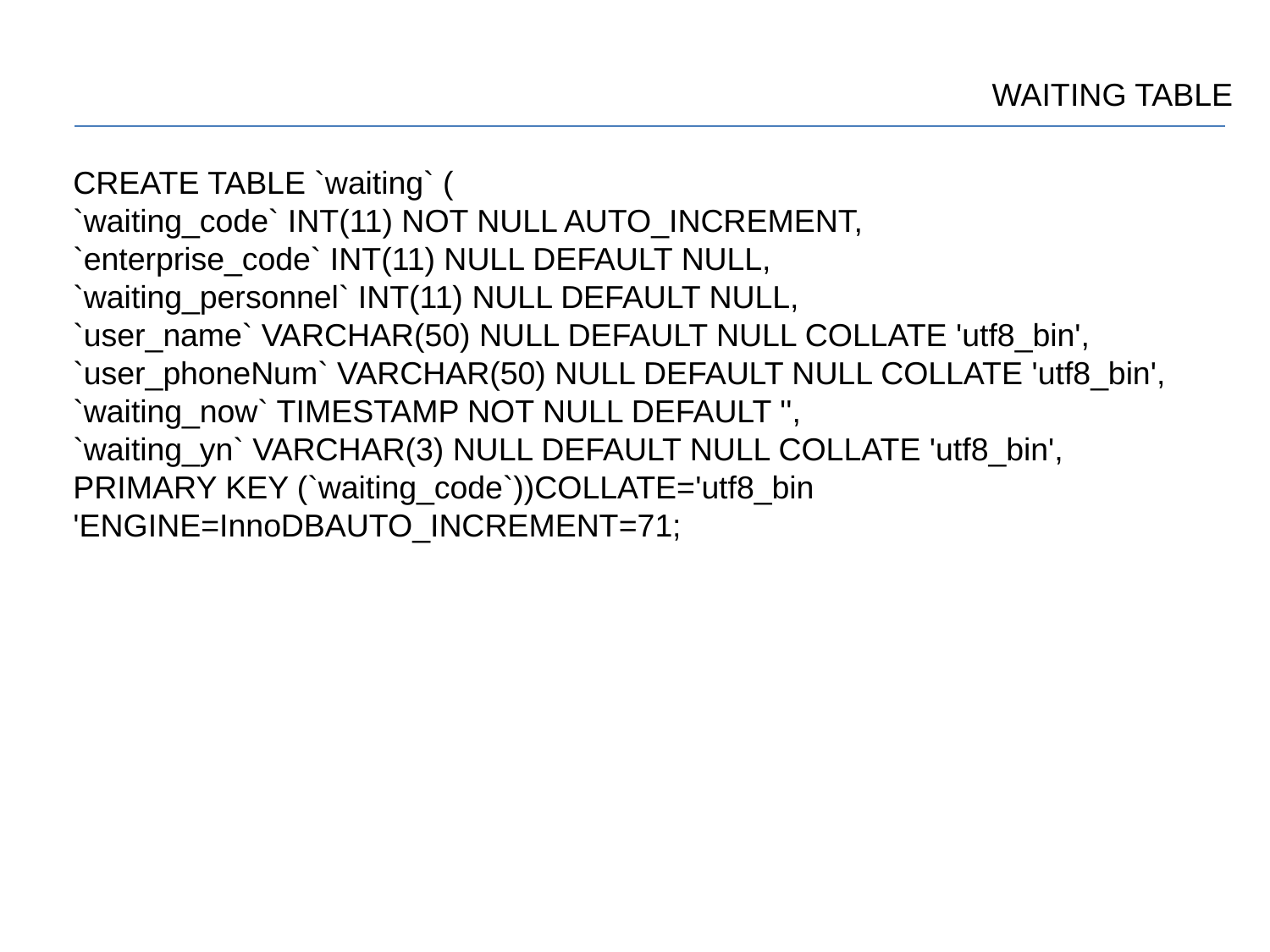

WAITING TABLE
CREATE TABLE `waiting` (
`waiting_code` INT(11) NOT NULL AUTO_INCREMENT,
`enterprise_code` INT(11) NULL DEFAULT NULL,
`waiting_personnel` INT(11) NULL DEFAULT NULL,
`user_name` VARCHAR(50) NULL DEFAULT NULL COLLATE 'utf8_bin',
`user_phoneNum` VARCHAR(50) NULL DEFAULT NULL COLLATE 'utf8_bin',
`waiting_now` TIMESTAMP NOT NULL DEFAULT '',
`waiting_yn` VARCHAR(3) NULL DEFAULT NULL COLLATE 'utf8_bin',
PRIMARY KEY (`waiting_code`))COLLATE='utf8_bin
'ENGINE=InnoDBAUTO_INCREMENT=71;